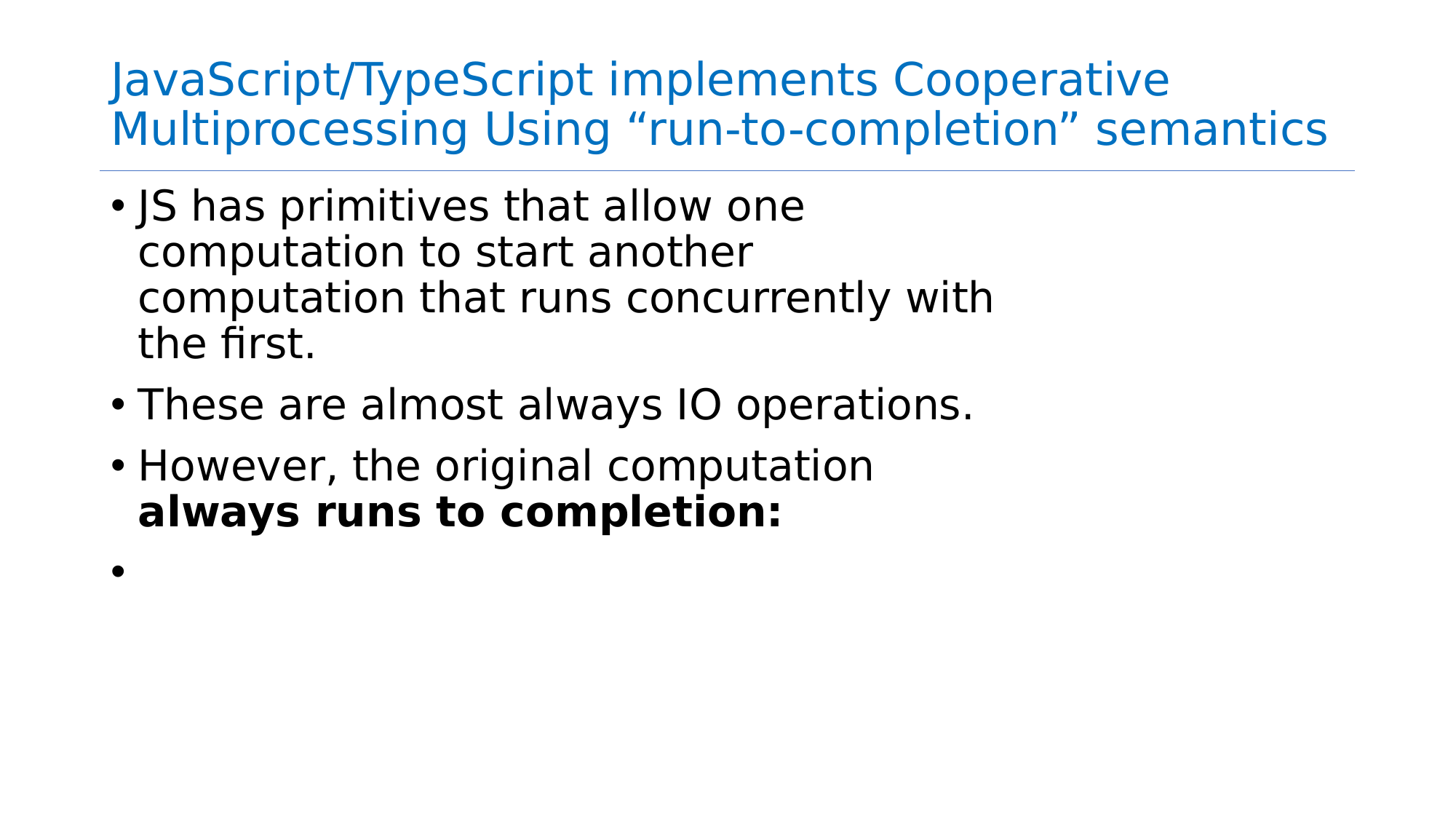

# JavaScript/TypeScript implements Cooperative Multiprocessing Using “run-to-completion” semantics
JS has primitives that allow one computation to start another computation that runs concurrently with the first.
These are almost always IO operations.
However, the original computation always runs to completion: